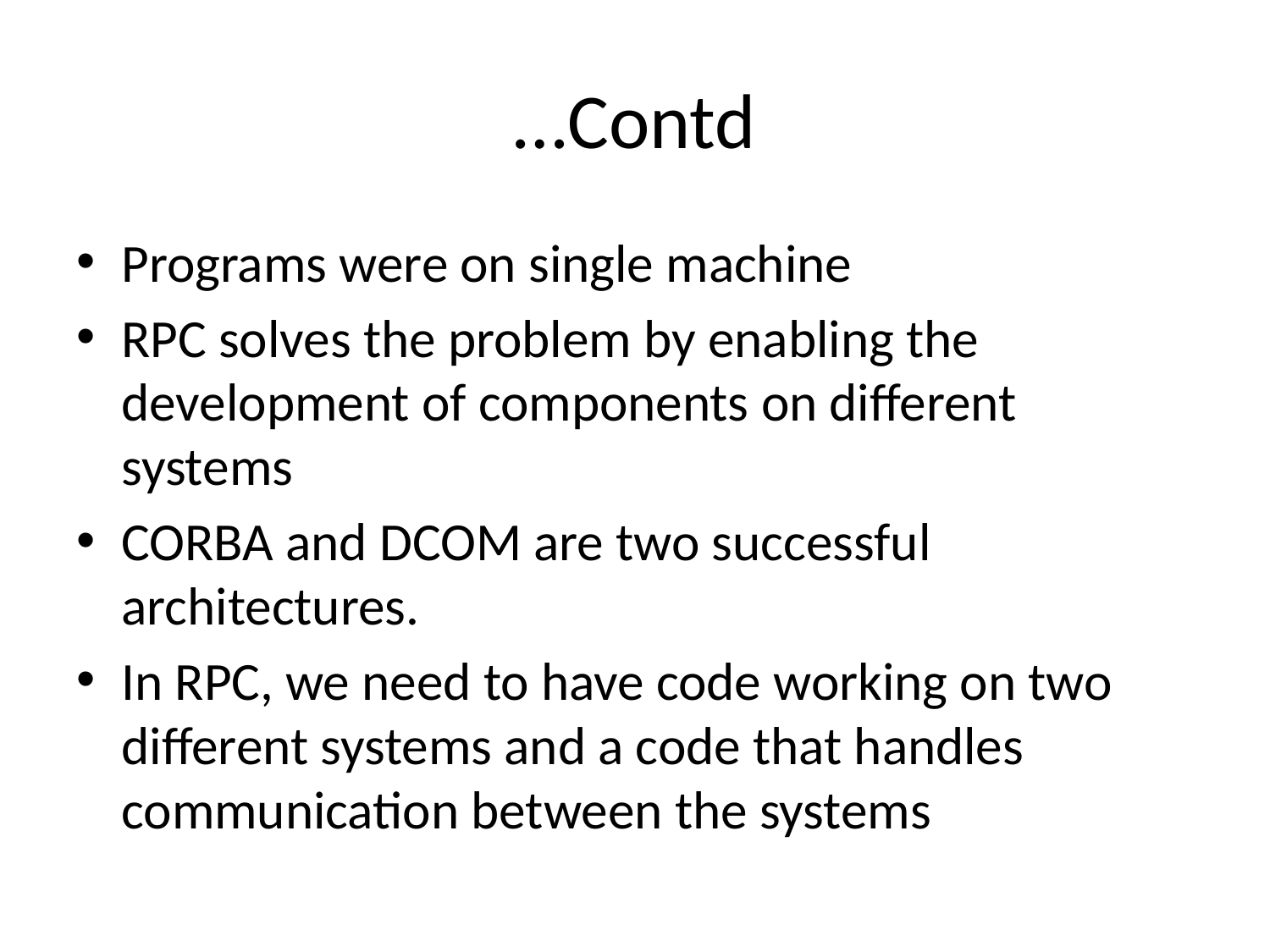

# …Contd
Programs were on single machine
RPC solves the problem by enabling the development of components on different systems
CORBA and DCOM are two successful architectures.
In RPC, we need to have code working on two different systems and a code that handles communication between the systems